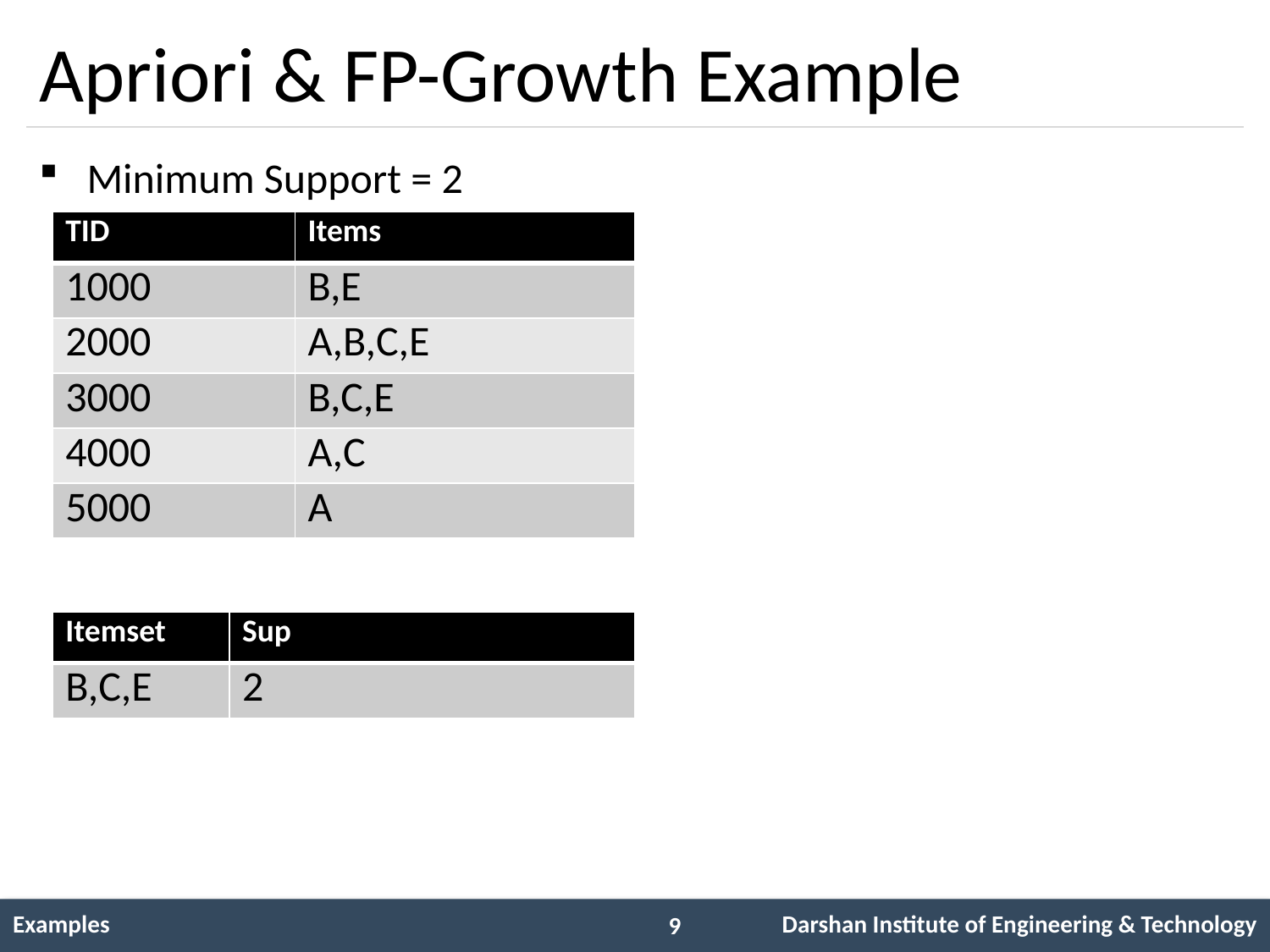

# Apriori & FP-Growth Example
Minimum Support = 2

| TID | Items |
| --- | --- |
| 1000 | B,E |
| 2000 | A,B,C,E |
| 3000 | B,C,E |
| 4000 | A,C |
| 5000 | A |
| Itemset | Sup |
| --- | --- |
| B,C,E | 2 |